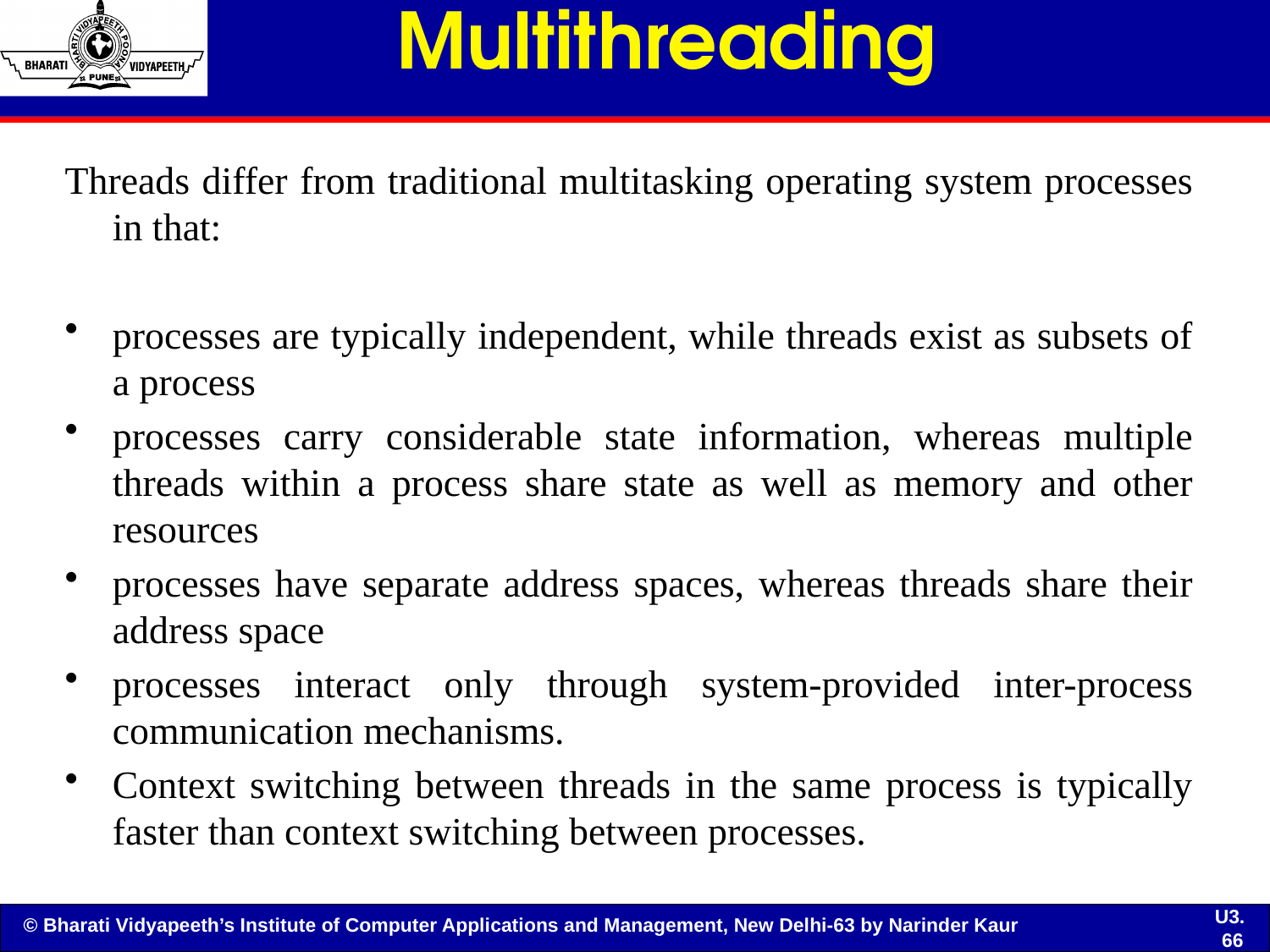

# Multithreading
Threads differ from traditional multitasking operating system processes in that:

processes are typically independent, while threads exist as subsets of a process
processes carry considerable state information, whereas multiple threads within a process share state as well as memory and other resources
processes have separate address spaces, whereas threads share their address space
processes interact only through system-provided inter-process communication mechanisms.
Context switching between threads in the same process is typically faster than context switching between processes.